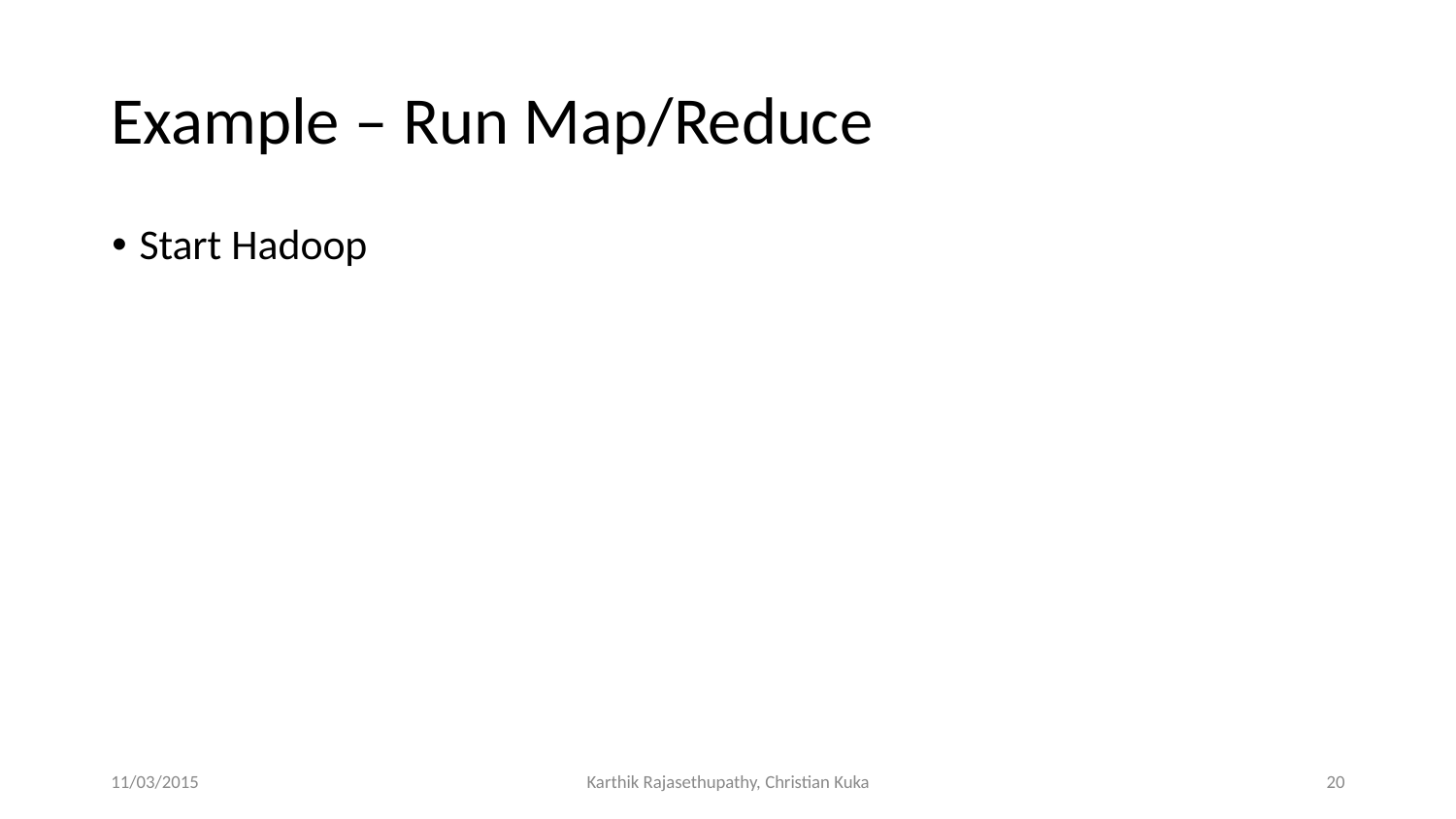

# Example – Run Map/Reduce
Start Hadoop
11/03/2015
Karthik Rajasethupathy, Christian Kuka
20